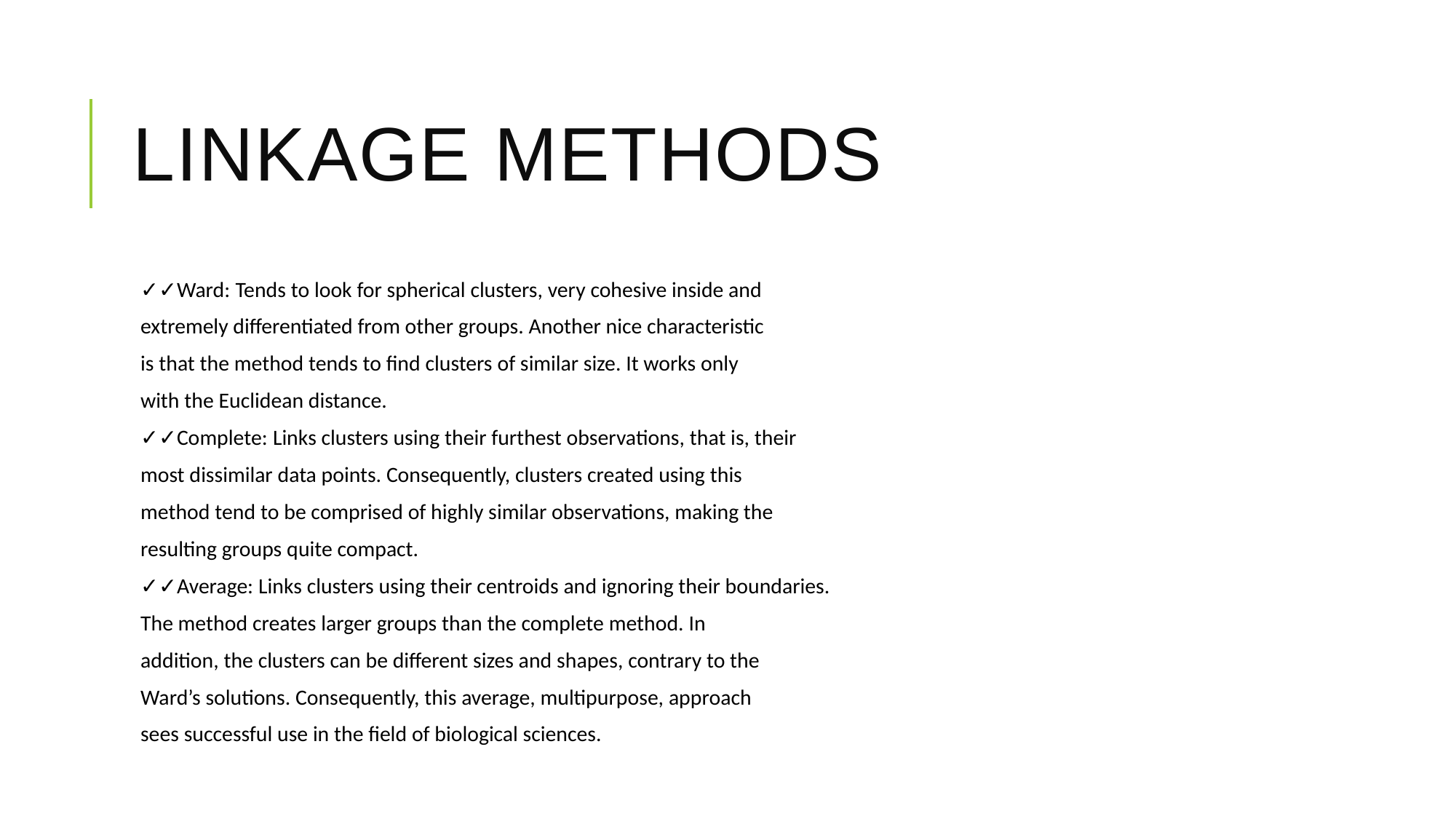

# Linkage Methods
✓✓Ward: Tends to look for spherical clusters, very cohesive inside and
extremely differentiated from other groups. Another nice characteristic
is that the method tends to find clusters of similar size. It works only
with the Euclidean distance.
✓✓Complete: Links clusters using their furthest observations, that is, their
most dissimilar data points. Consequently, clusters created using this
method tend to be comprised of highly similar observations, making the
resulting groups quite compact.
✓✓Average: Links clusters using their centroids and ignoring their boundaries.
The method creates larger groups than the complete method. In
addition, the clusters can be different sizes and shapes, contrary to the
Ward’s solutions. Consequently, this average, multipurpose, approach
sees successful use in the field of biological sciences.